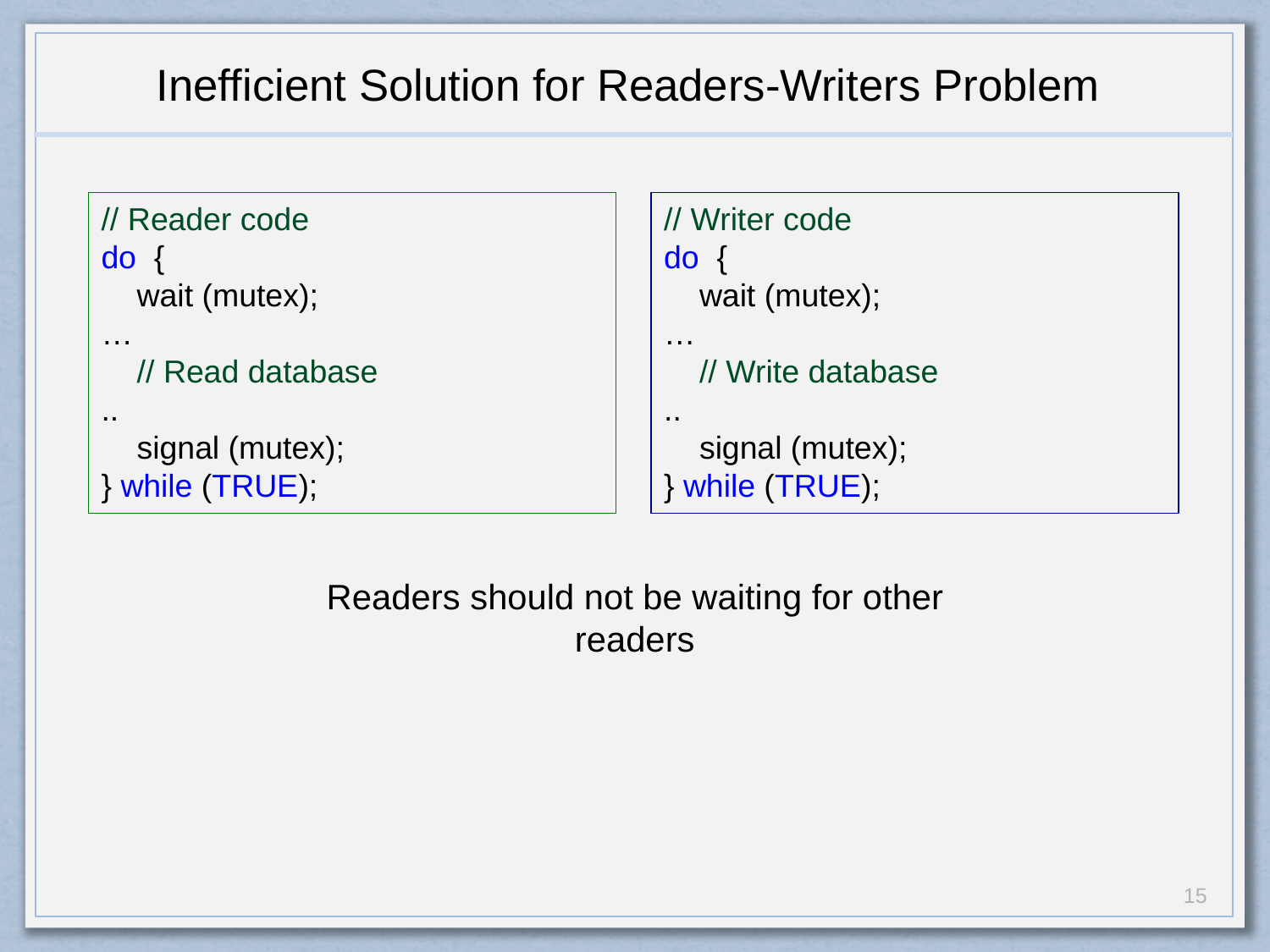

# Inefficient Solution for Readers-Writers Problem
// Reader code
do  {
    wait (mutex);
…
    // Read database
..
    signal (mutex);
} while (TRUE);
// Writer code
do  {
    wait (mutex);
…
    // Write database
..
    signal (mutex);
} while (TRUE);
Readers should not be waiting for other readers
15